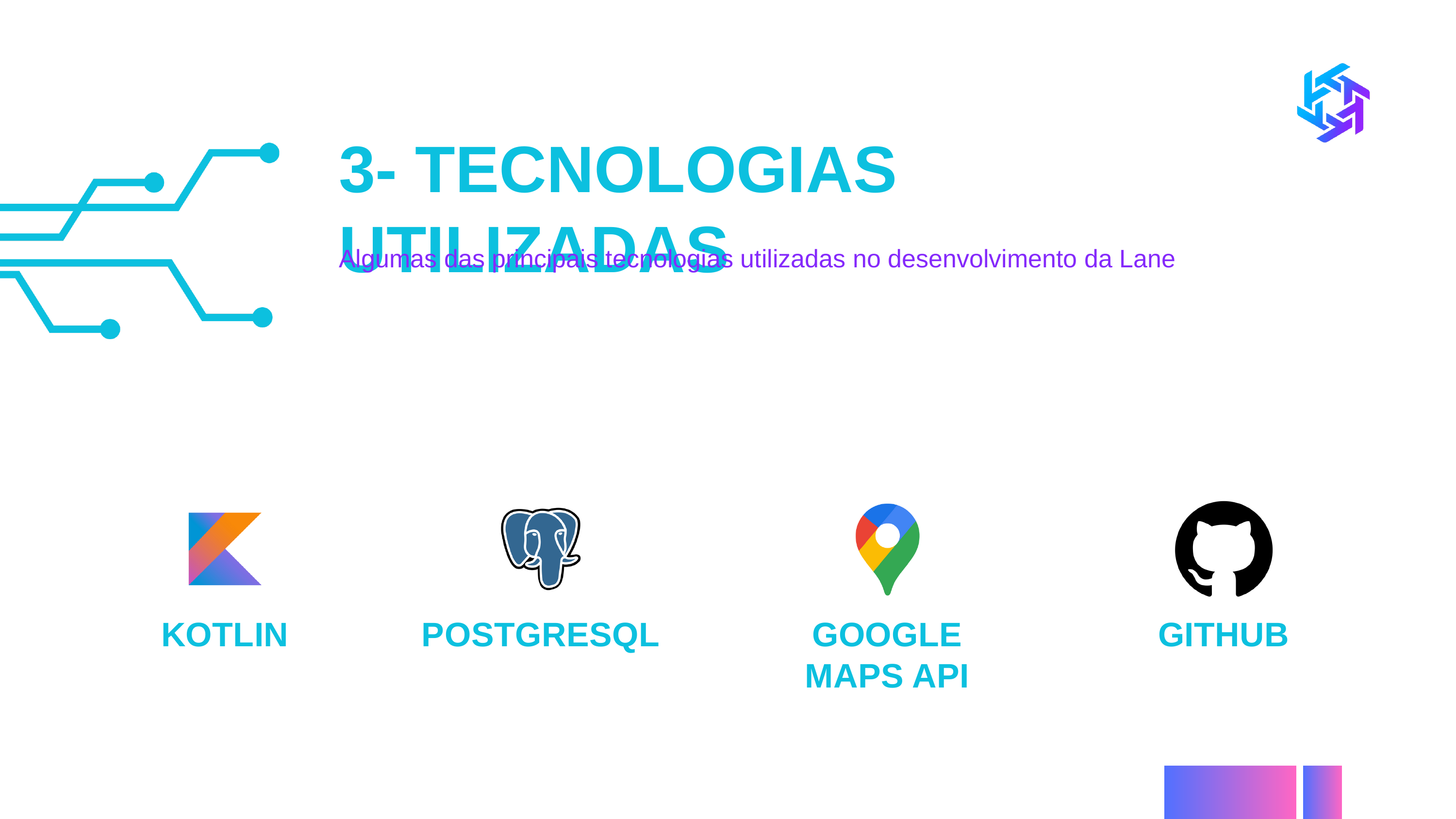

3- TECNOLOGIAS UTILIZADAS

Algumas das principais tecnologias utilizadas no desenvolvimento da Lane

KOTLIN

POSTGRESQL

GOOGLE MAPS API
GITHUB